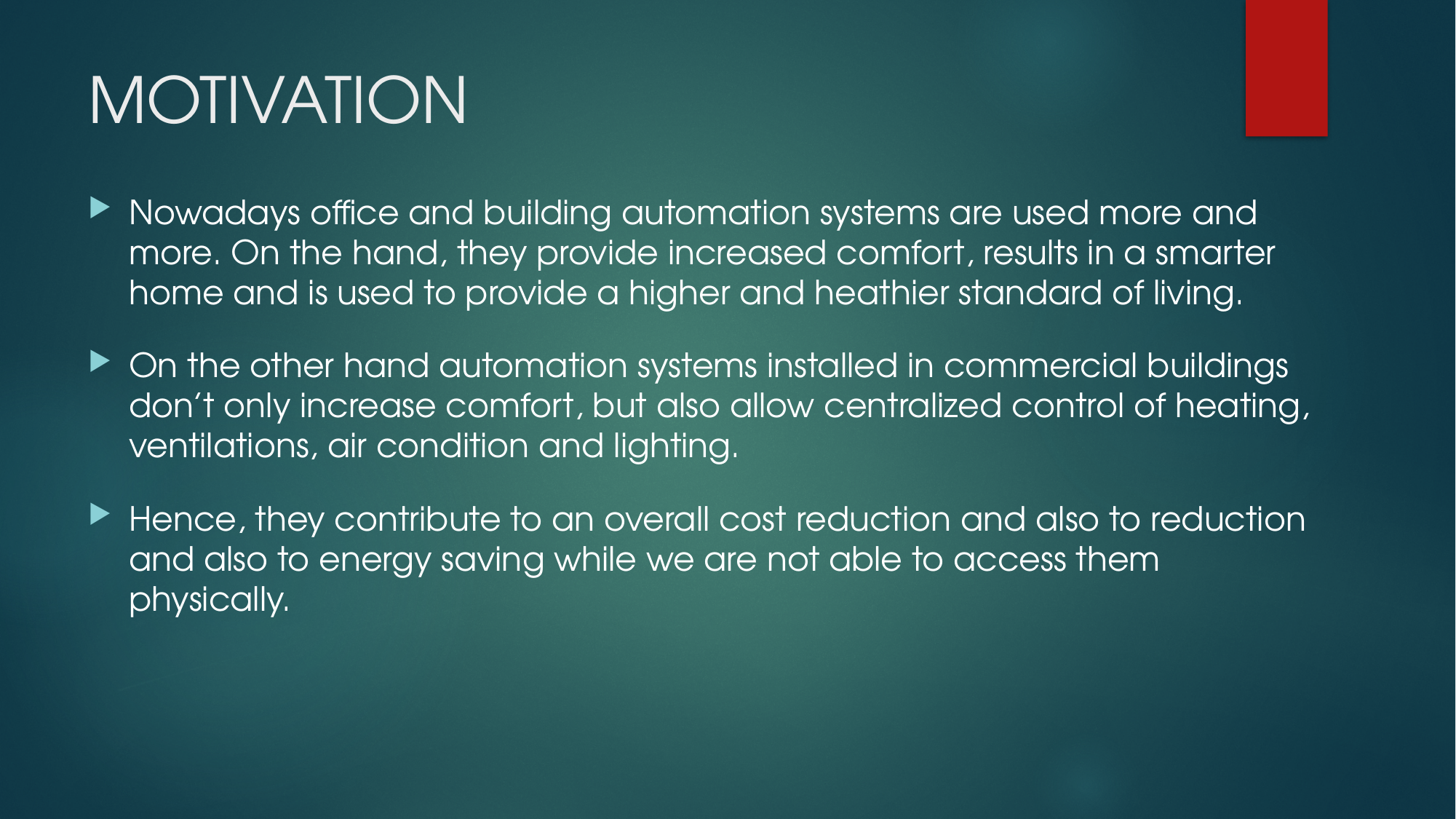

# MOTIVATION
Nowadays office and building automation systems are used more and more. On the hand, they provide increased comfort, results in a smarter home and is used to provide a higher and heathier standard of living.
On the other hand automation systems installed in commercial buildings don’t only increase comfort, but also allow centralized control of heating, ventilations, air condition and lighting.
Hence, they contribute to an overall cost reduction and also to reduction and also to energy saving while we are not able to access them physically.